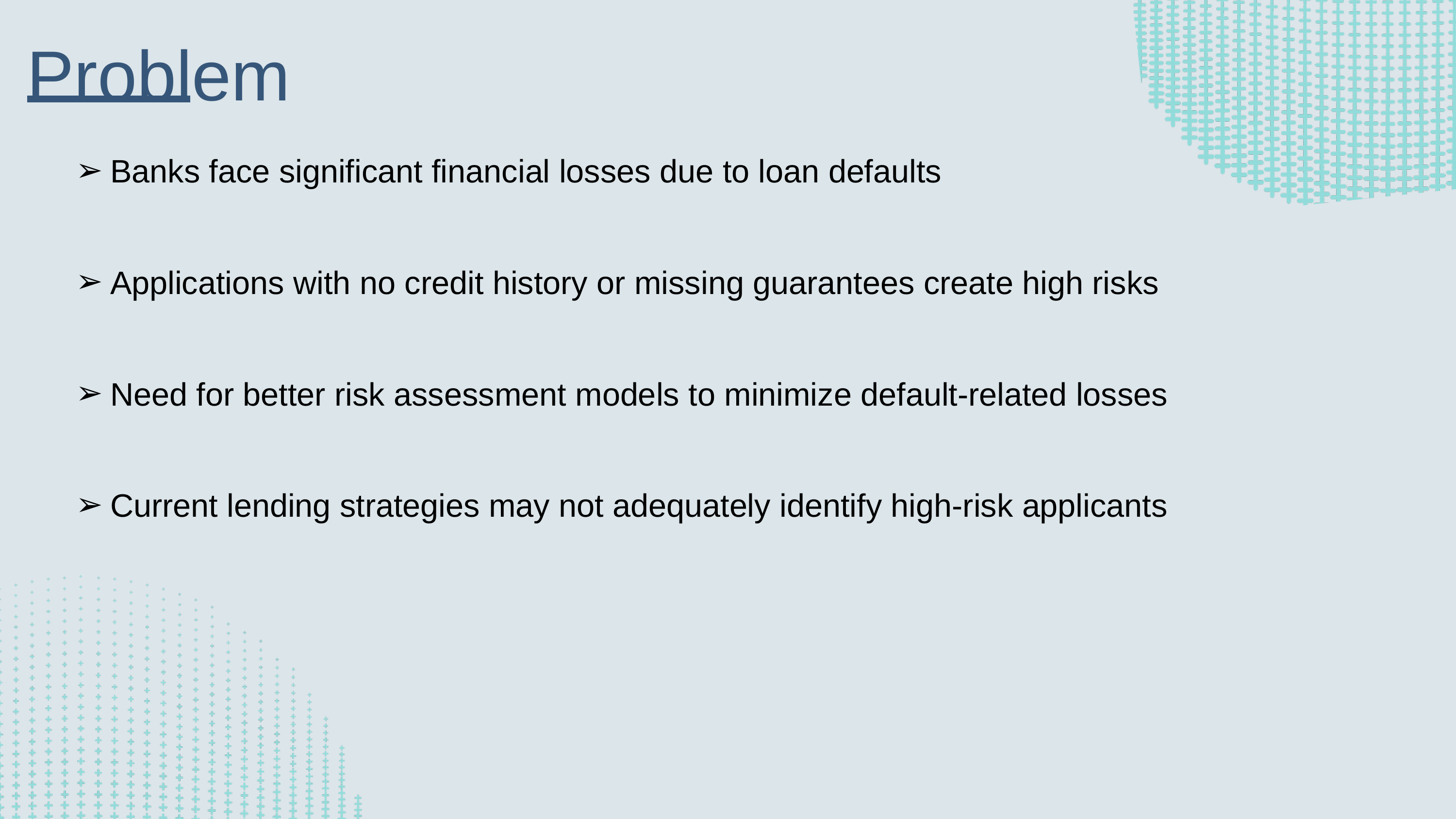

Problem
Banks face significant financial losses due to loan defaults

Applications with no credit history or missing guarantees create high risks

Need for better risk assessment models to minimize default-related losses

Current lending strategies may not adequately identify high-risk applicants